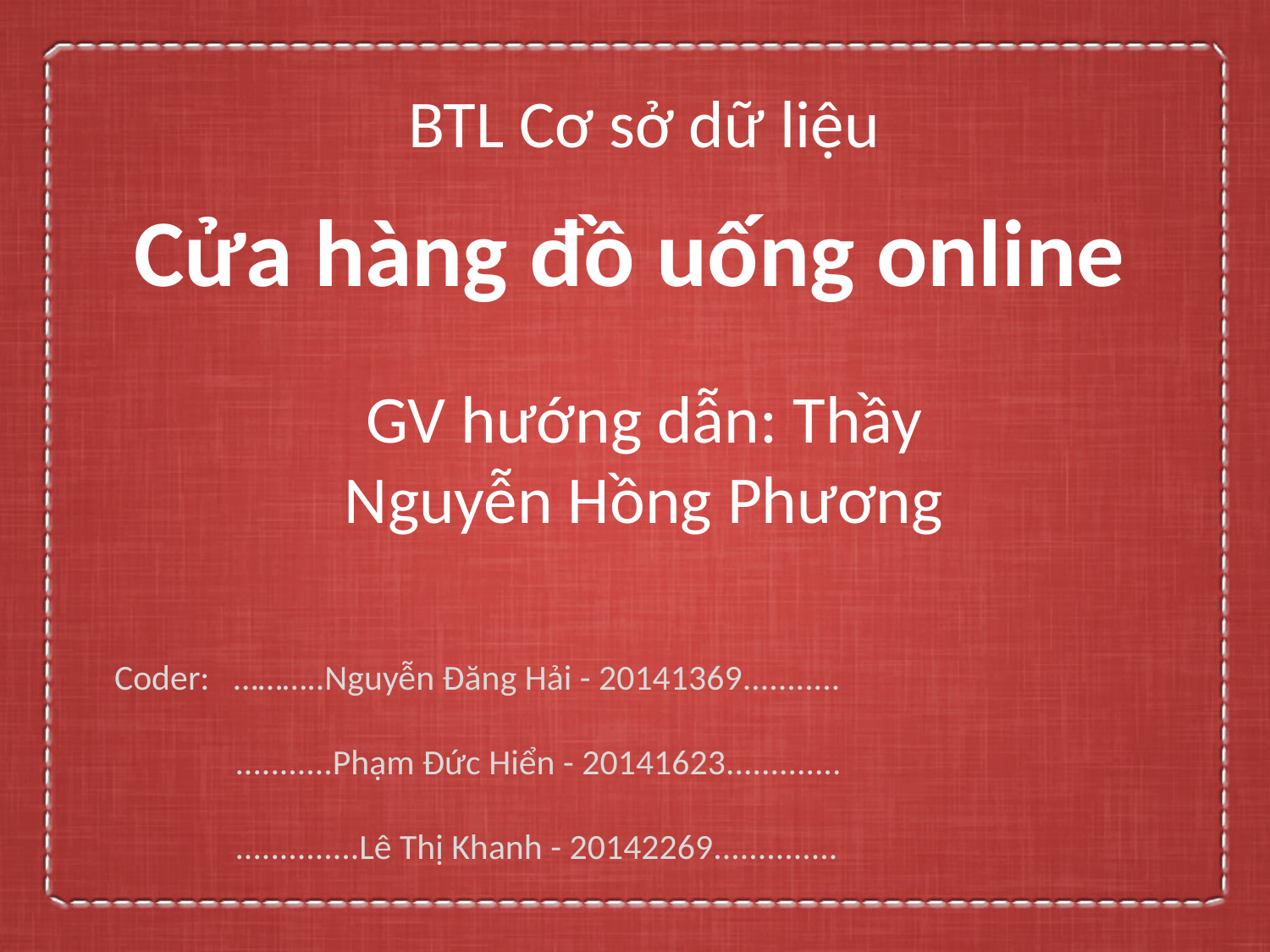

BTL Cơ sở dữ liệu
# Cửa hàng đồ uống online
GV hướng dẫn: Thầy Nguyễn Hồng Phương
Coder:   ………..Nguyễn Đăng Hải - 20141369...........

               ...........Phạm Đức Hiển - 20141623.............

               ..............Lê Thị Khanh - 20142269..............